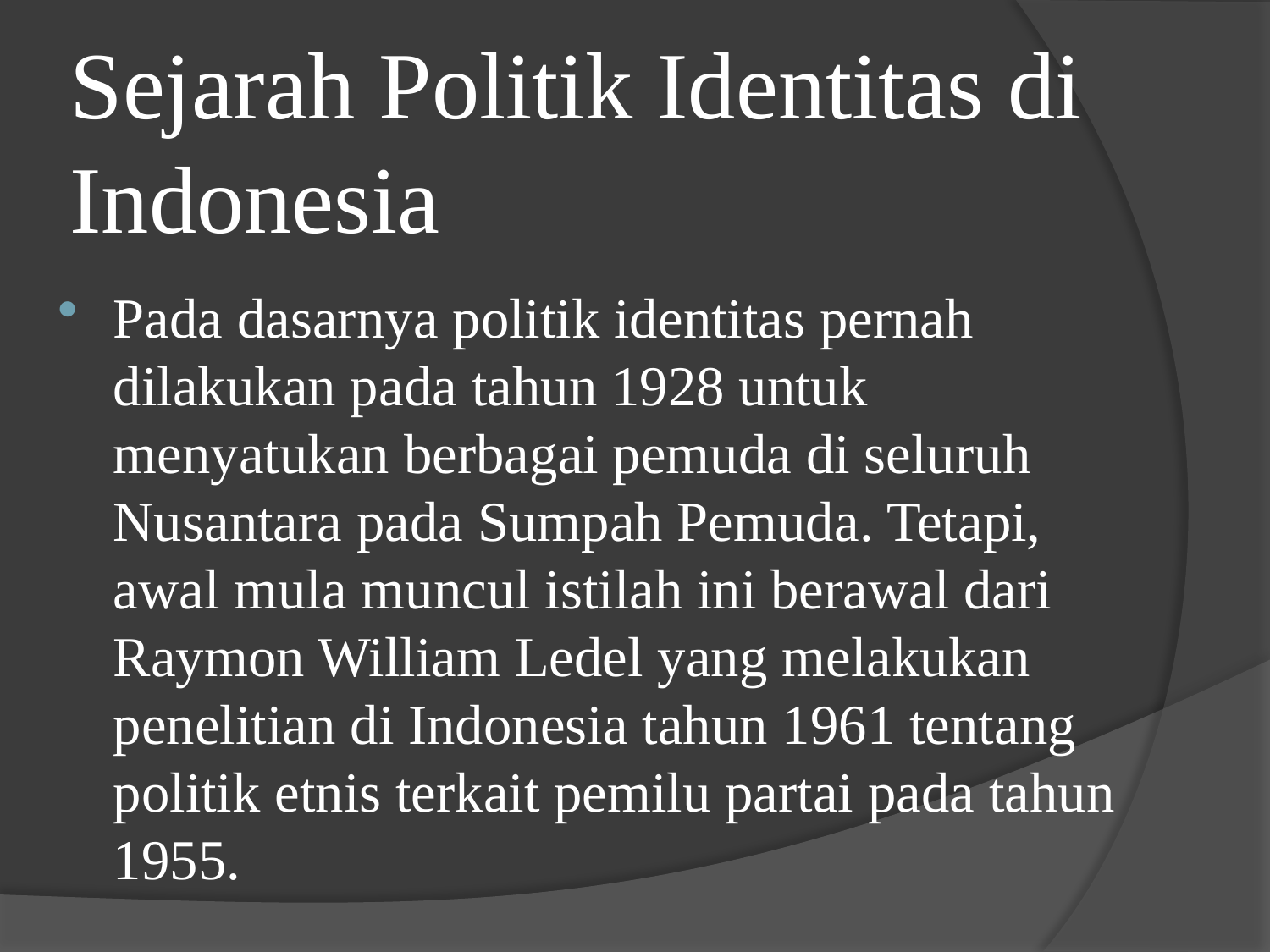

# Sejarah Politik Identitas di Indonesia
Pada dasarnya politik identitas pernah dilakukan pada tahun 1928 untuk menyatukan berbagai pemuda di seluruh Nusantara pada Sumpah Pemuda. Tetapi, awal mula muncul istilah ini berawal dari Raymon William Ledel yang melakukan penelitian di Indonesia tahun 1961 tentang politik etnis terkait pemilu partai pada tahun 1955.